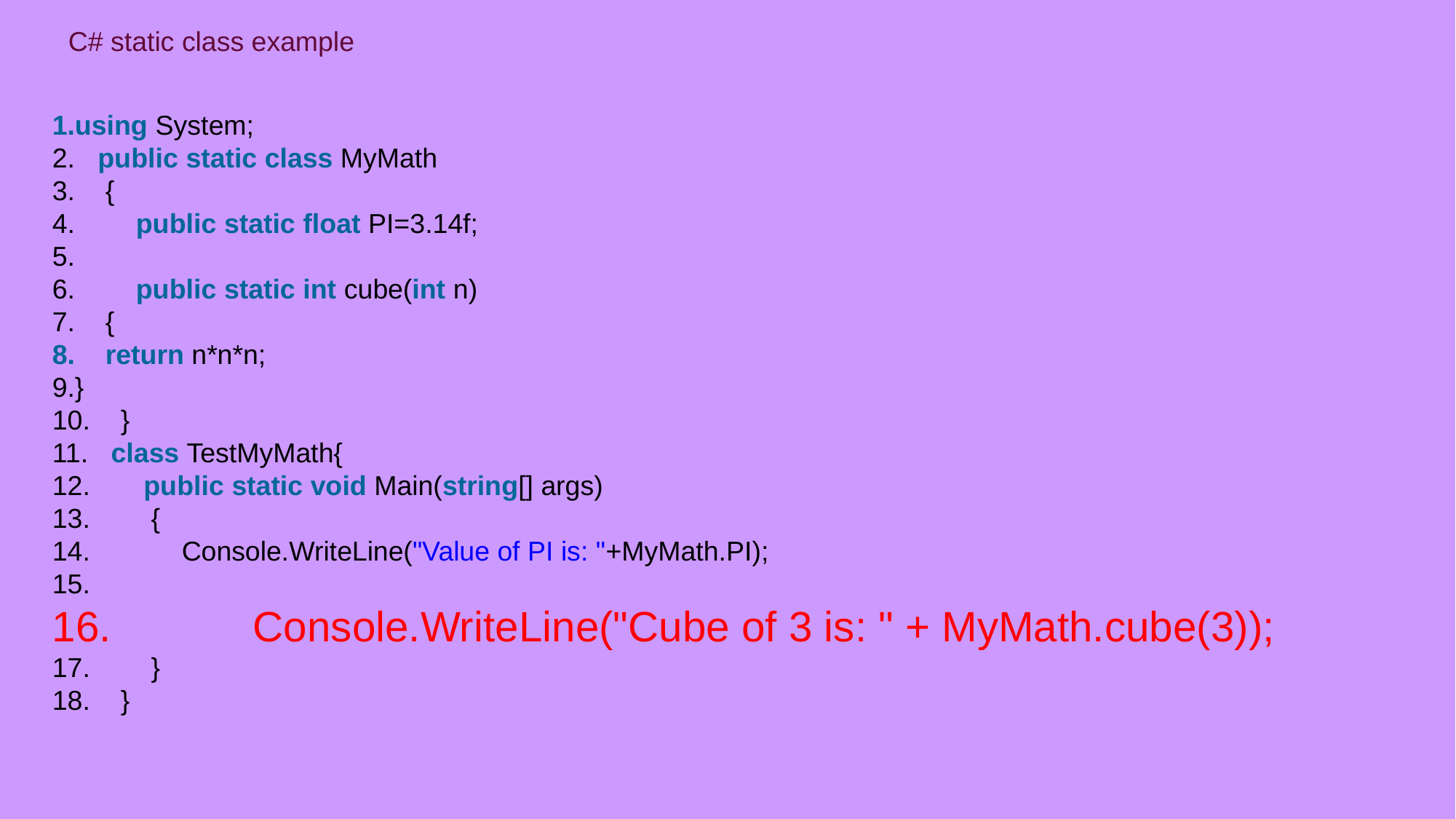

C# static class example

using System;
   public static class MyMath
    {
        public static float PI=3.14f;

        public static int cube(int n)
    {
    return n*n*n;
}
    }
   class TestMyMath{
       public static void Main(string[] args)
        {
            Console.WriteLine("Value of PI is: "+MyMath.PI);

            Console.WriteLine("Cube of 3 is: " + MyMath.cube(3));
        }
    }